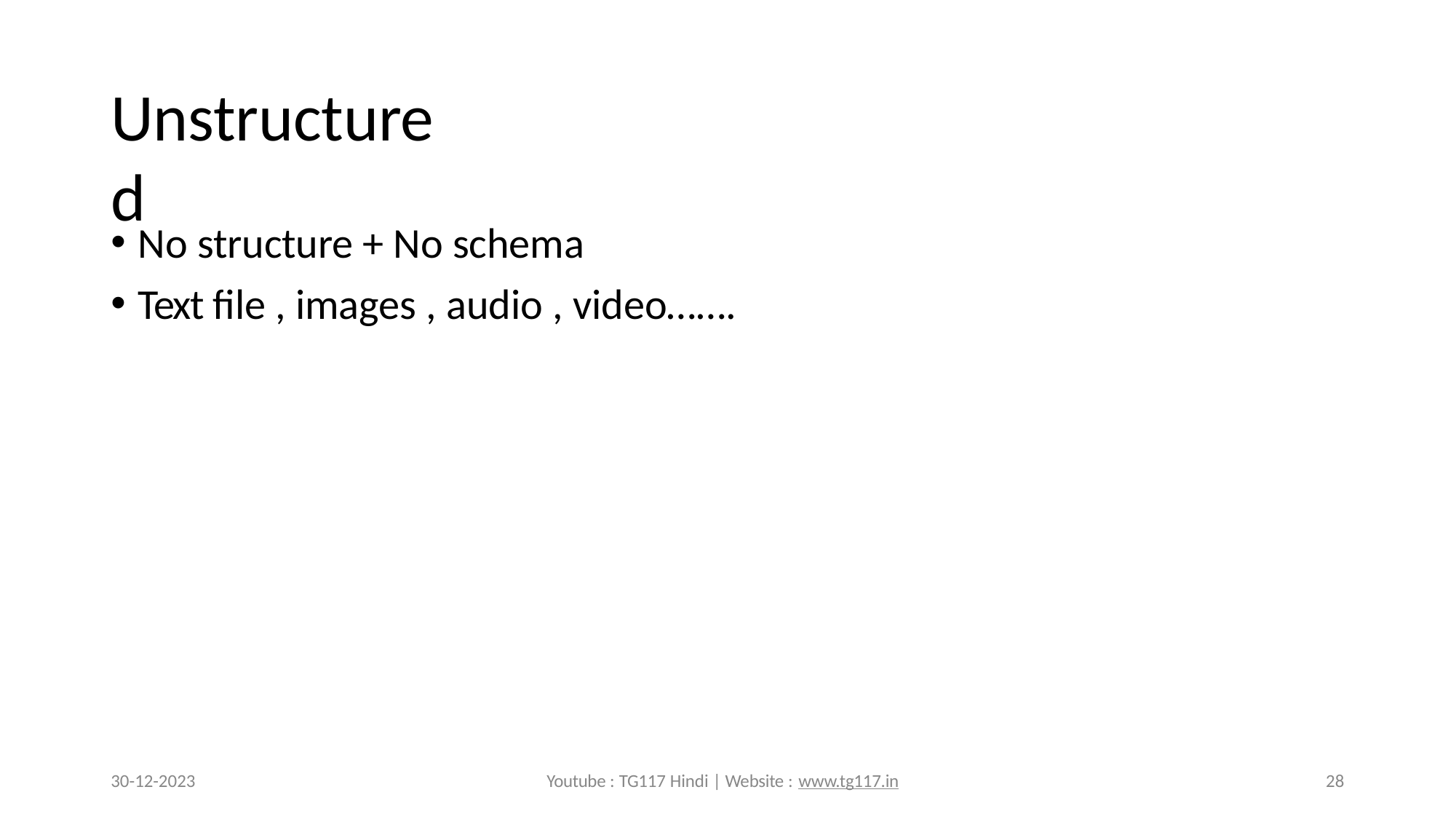

# Unstructured
No structure + No schema
Text file , images , audio , video…….
30-12-2023
Youtube : TG117 Hindi | Website : www.tg117.in
28